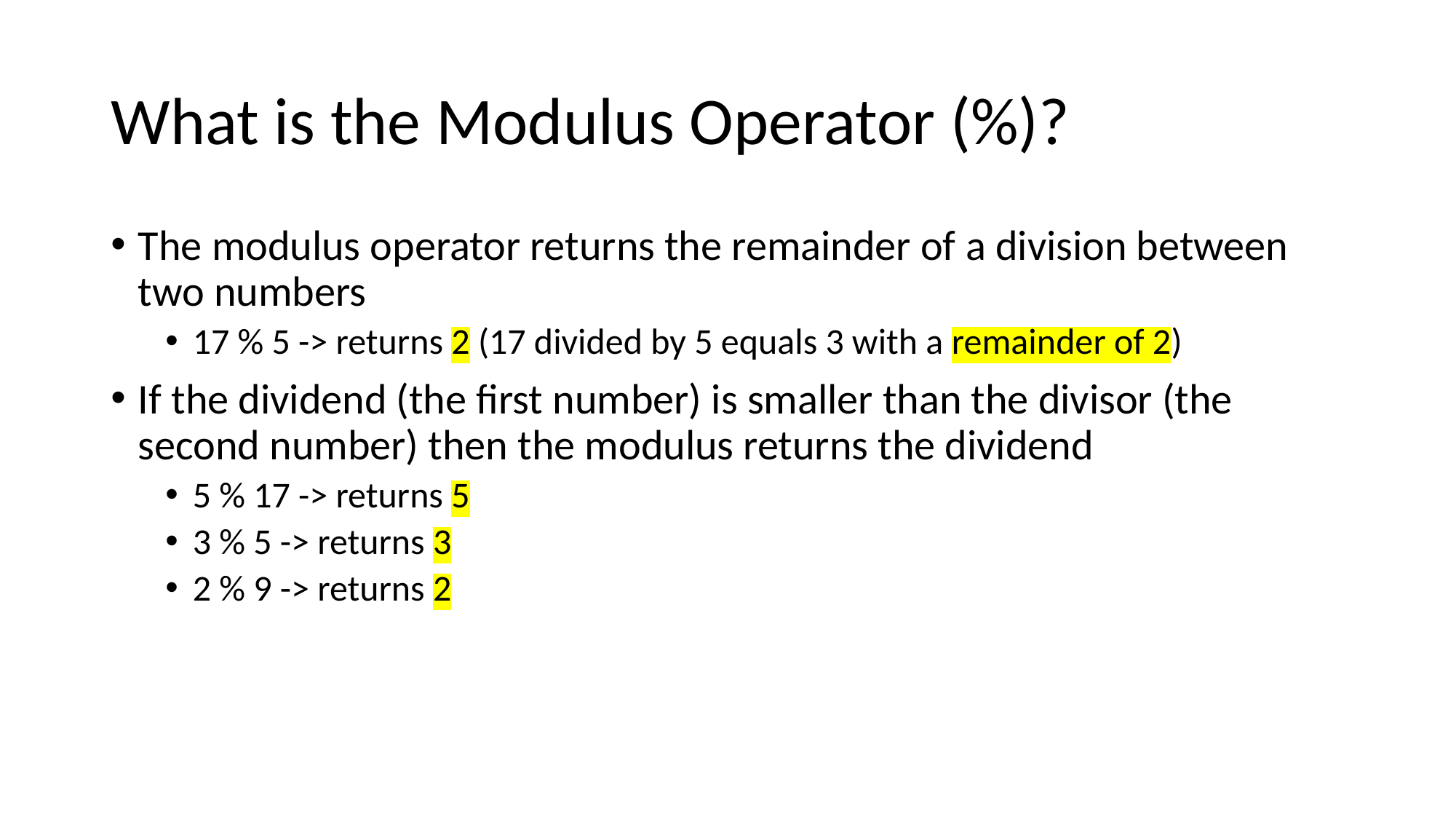

# What is the Modulus Operator (%)?
The modulus operator returns the remainder of a division between two numbers
17 % 5 -> returns 2 (17 divided by 5 equals 3 with a remainder of 2)
If the dividend (the first number) is smaller than the divisor (the second number) then the modulus returns the dividend
5 % 17 -> returns 5
3 % 5 -> returns 3
2 % 9 -> returns 2